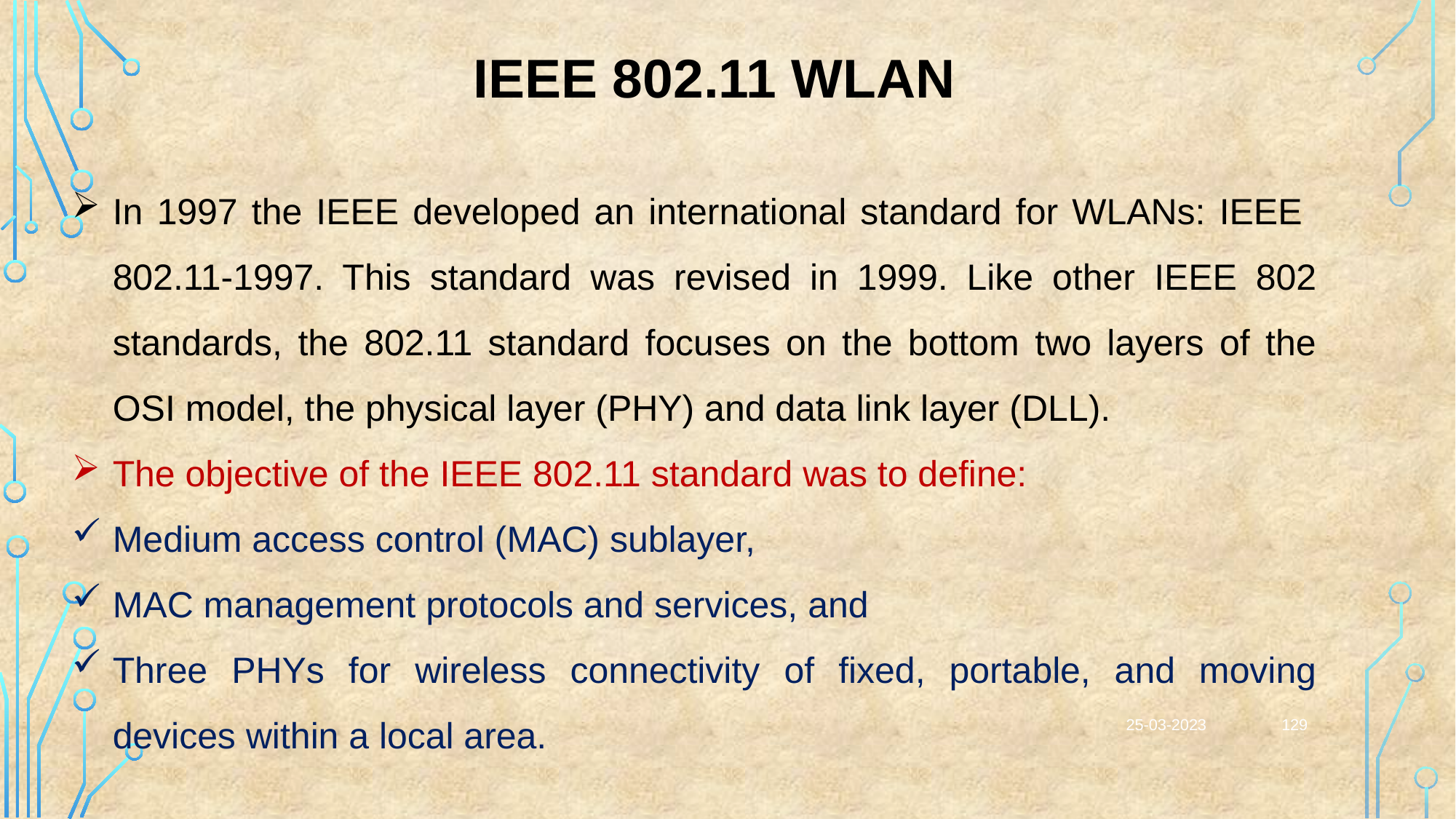

IEEE 802.11 WLAN
In 1997 the IEEE developed an international standard for WLANs: IEEE  802.11-1997. This standard was revised in 1999. Like other IEEE 802 standards, the 802.11 standard focuses on the bottom two layers of the OSI model, the physical layer (PHY) and data link layer (DLL).
The objective of the IEEE 802.11 standard was to define:
Medium access control (MAC) sublayer,
MAC management protocols and services, and
Three PHYs for wireless connectivity of fixed, portable, and moving devices within a local area.
129
25-03-2023